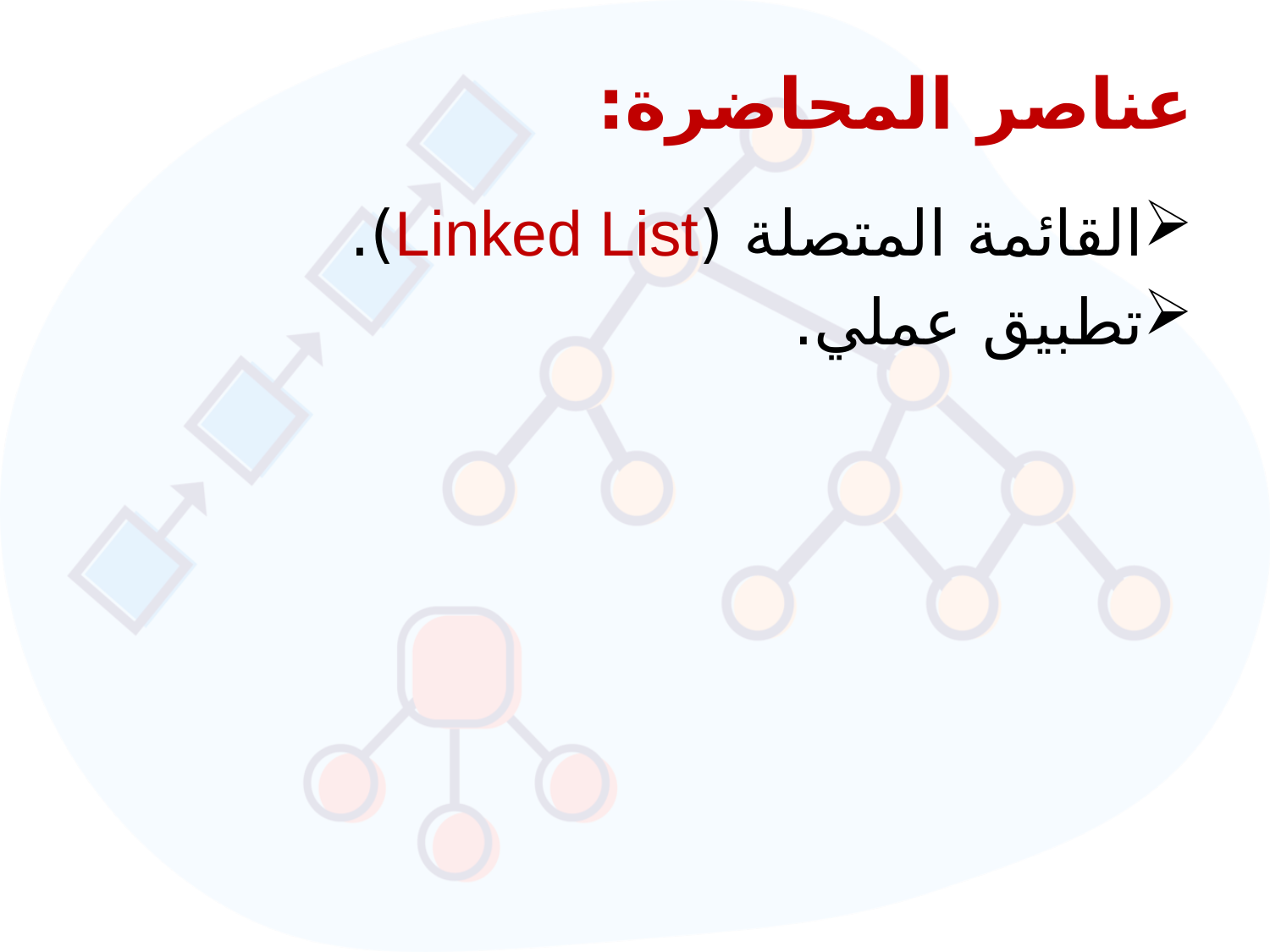

# عناصر المحاضرة:
القائمة المتصلة (Linked List).
تطبيق عملي.